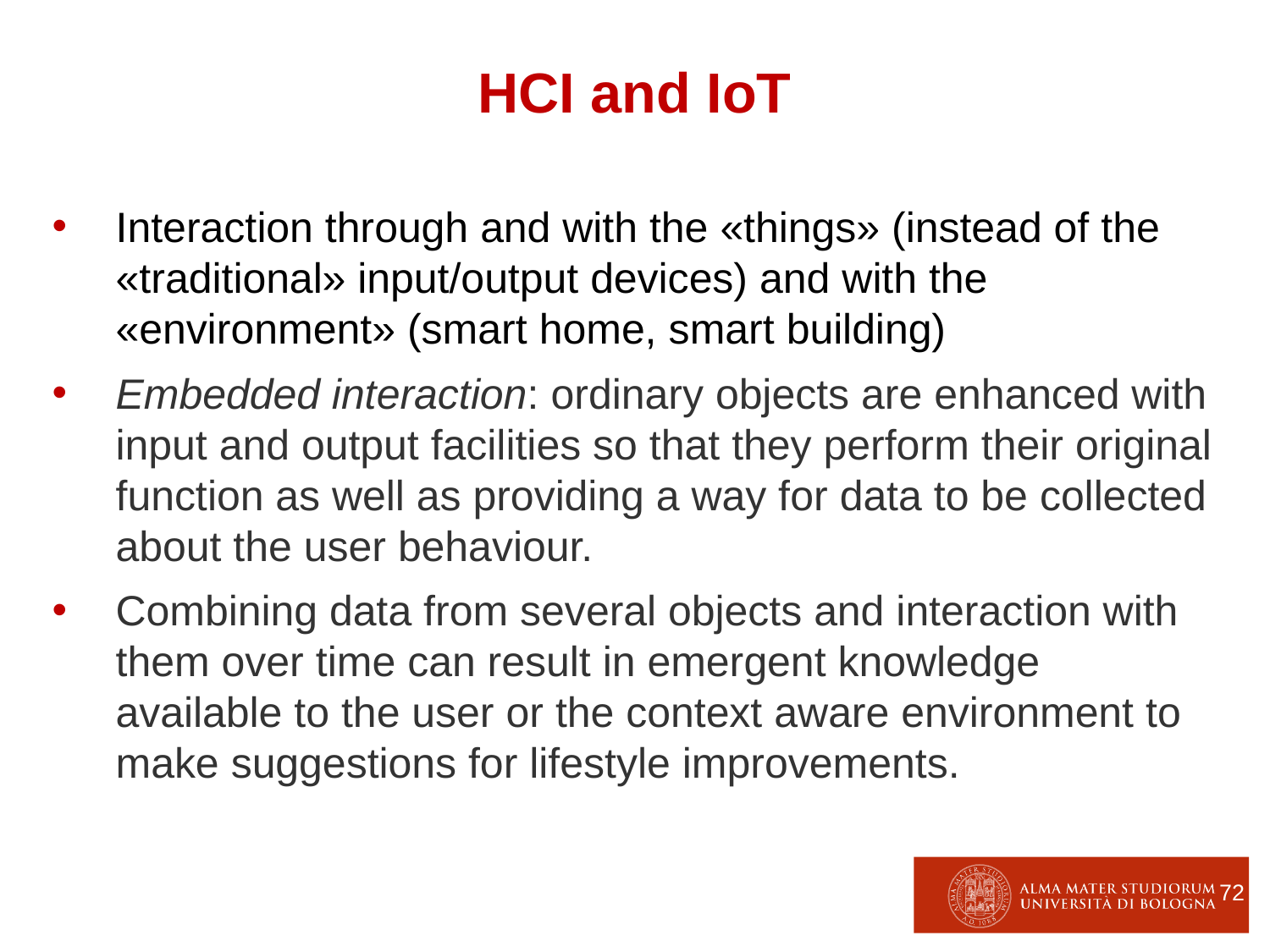

HCI and IoT
Interaction through and with the «things» (instead of the «traditional» input/output devices) and with the «environment» (smart home, smart building)
Embedded interaction: ordinary objects are enhanced with input and output facilities so that they perform their original function as well as providing a way for data to be collected about the user behaviour.
Combining data from several objects and interaction with them over time can result in emergent knowledge available to the user or the context aware environment to make suggestions for lifestyle improvements.

72